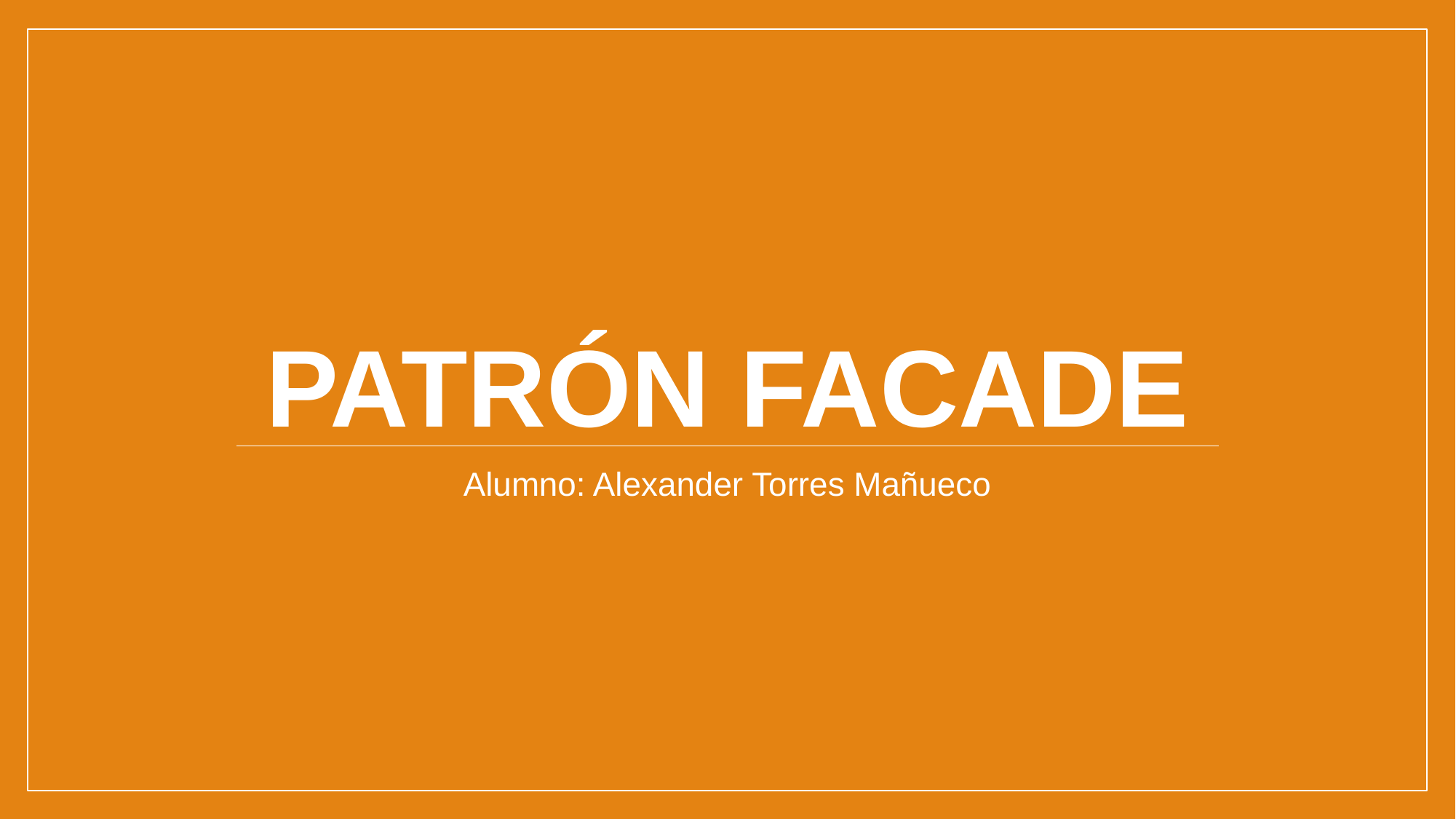

# Patrón facade
Alumno: Alexander Torres Mañueco